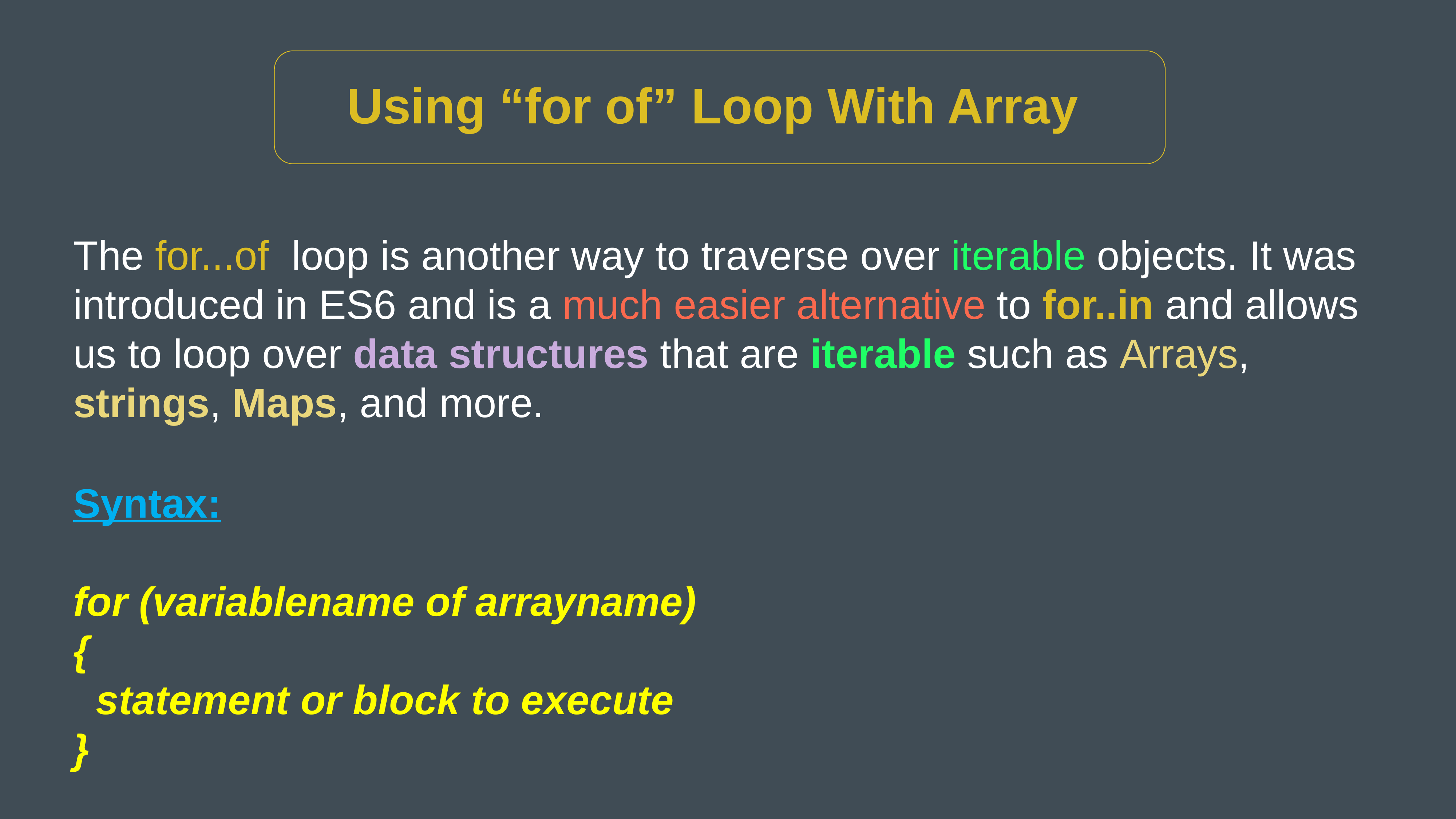

Using “for of” Loop With Array
The for...of  loop is another way to traverse over iterable objects. It was introduced in ES6 and is a much easier alternative to for..in and allows us to loop over data structures that are iterable such as Arrays, strings, Maps, and more.
Syntax:

for (variablename of arrayname)
{
  statement or block to execute
}